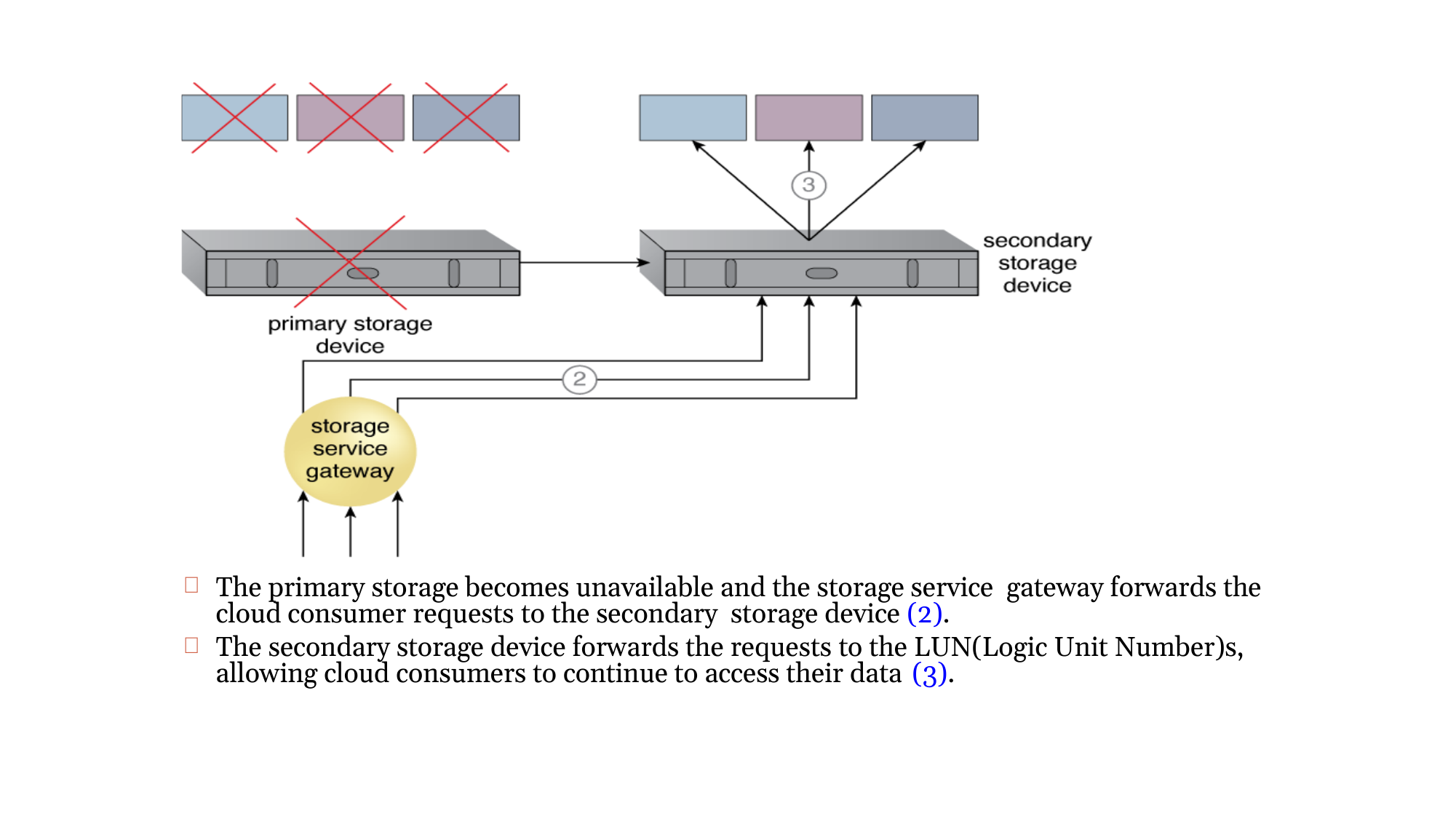

The primary storage becomes unavailable and the storage service  gateway forwards the cloud consumer requests to the secondary  storage device (2).
The secondary storage device forwards the requests to the LUN(Logic Unit Number)s,  allowing cloud consumers to continue to access their data (3).